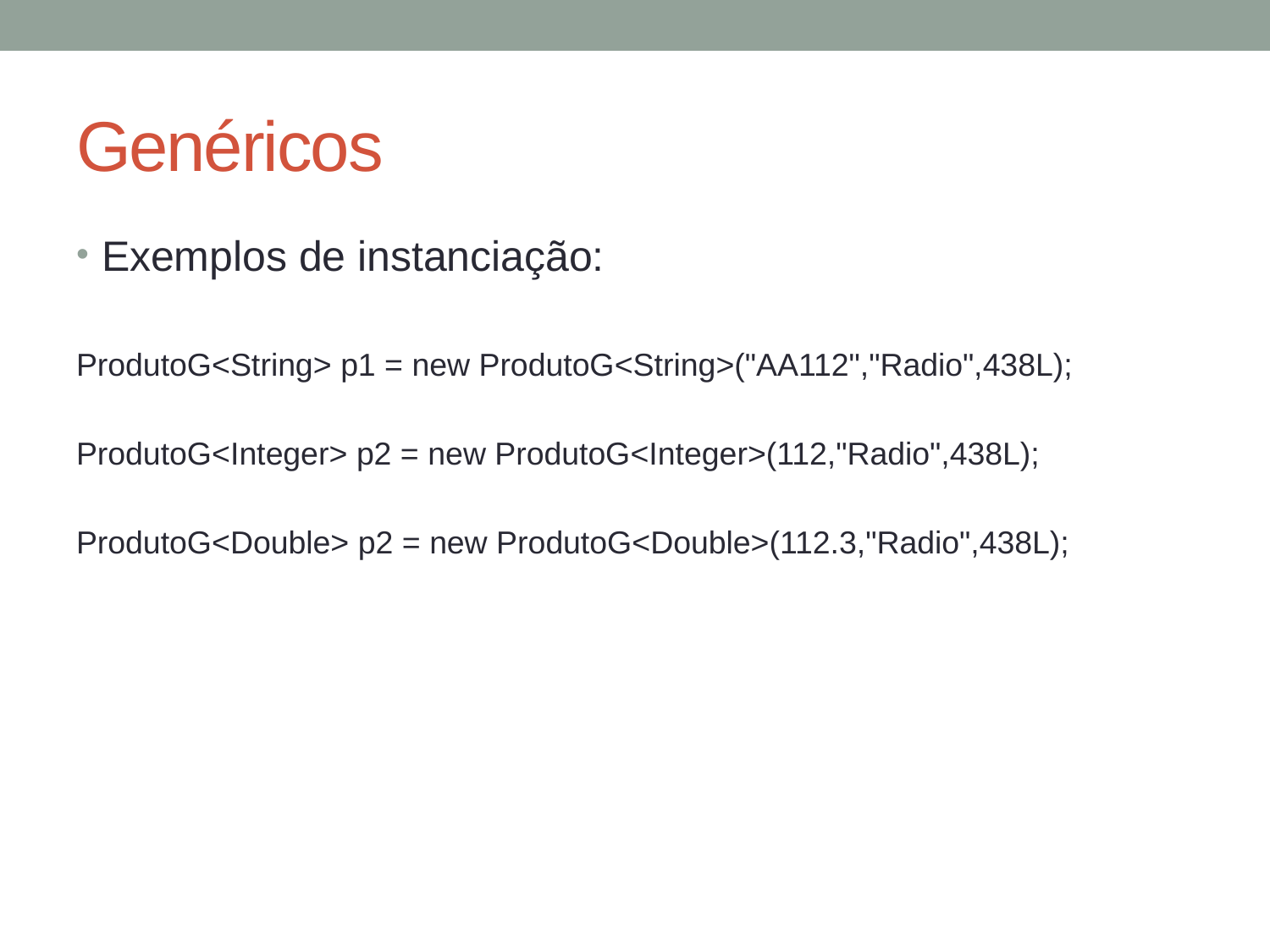

# Genéricos
Exemplos de instanciação:

ProdutoG<String> p1 = new ProdutoG<String>("AA112","Radio",438L);

ProdutoG<Integer> p2 = new ProdutoG<Integer>(112,"Radio",438L);

ProdutoG<Double> p2 = new ProdutoG<Double>(112.3,"Radio",438L);